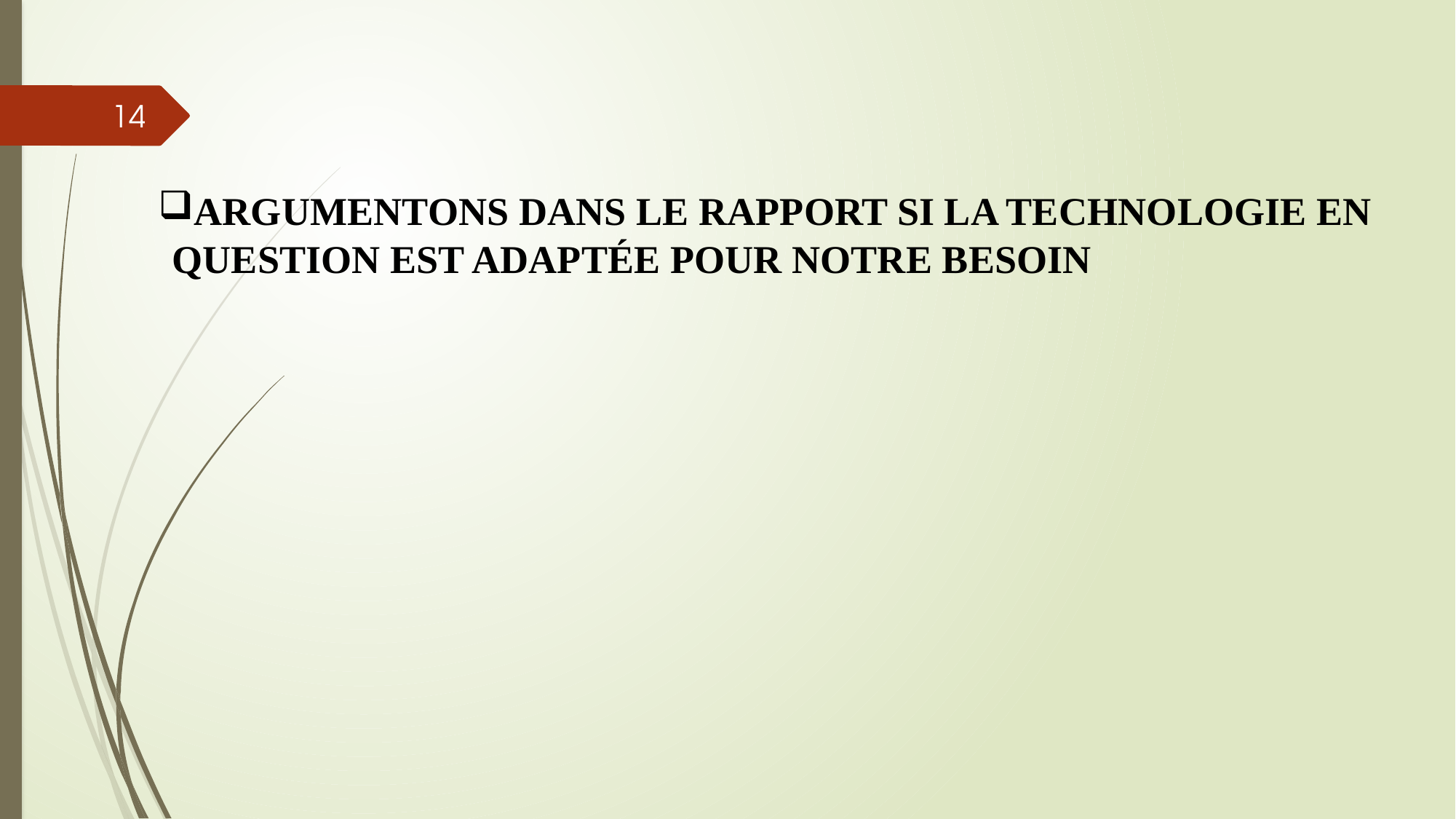

14
ARGUMENTONS DANS LE RAPPORT SI LA TECHNOLOGIE EN QUESTION EST ADAPTÉE POUR NOTRE BESOIN